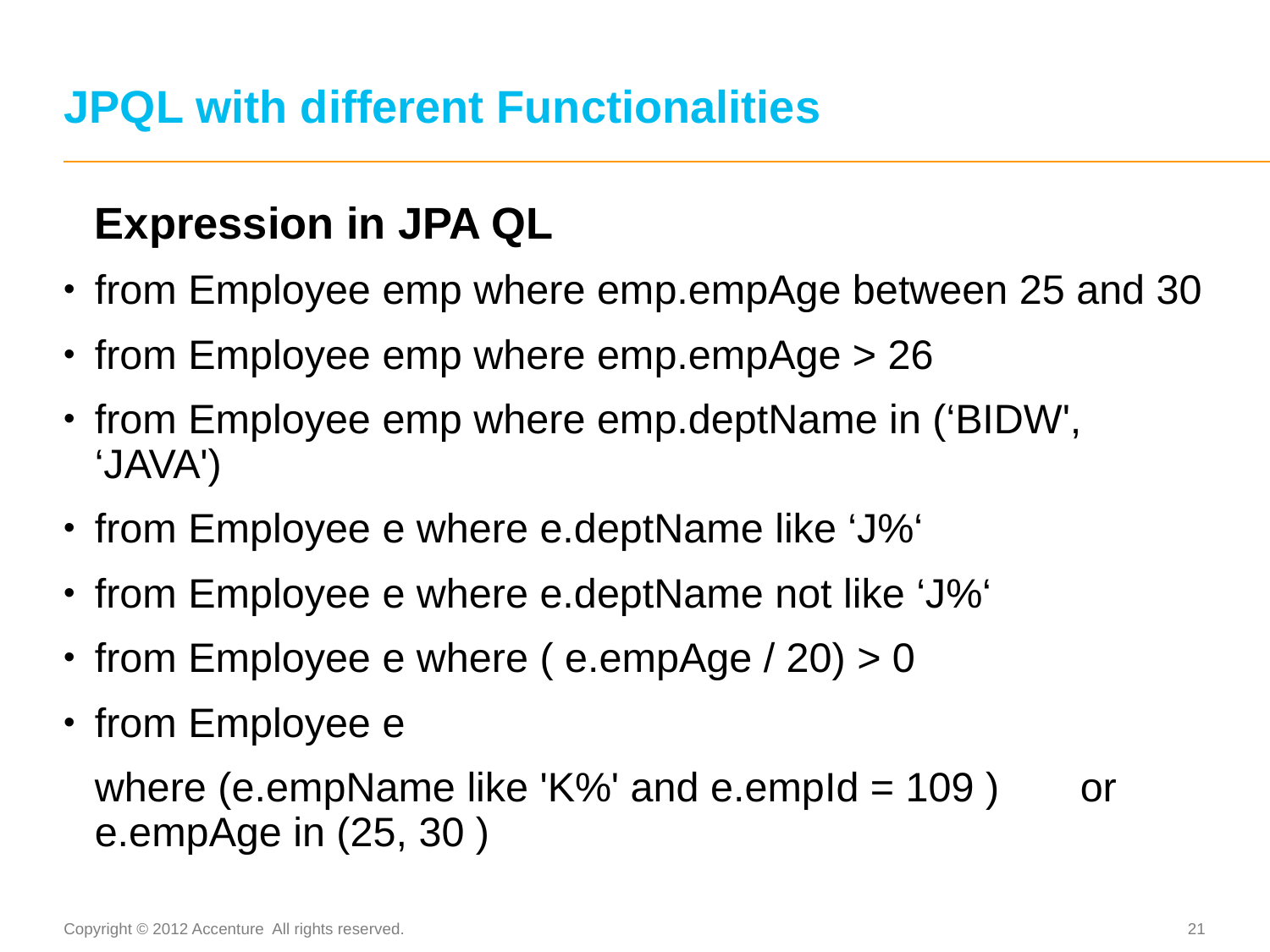

# JPQL with different Functionalities
	Expression in JPA QL
from Employee emp where emp.empAge between 25 and 30
from Employee emp where emp.empAge > 26
from Employee emp where emp.deptName in (‘BIDW', ‘JAVA')
from Employee e where e.deptName like ‘J%‘
from Employee e where e.deptName not like ‘J%‘
from Employee e where ( e.empAge / 20) > 0
from Employee e
	where (e.empName like 'K%' and e.empId = 109 )	or e.empAge in (25, 30 )